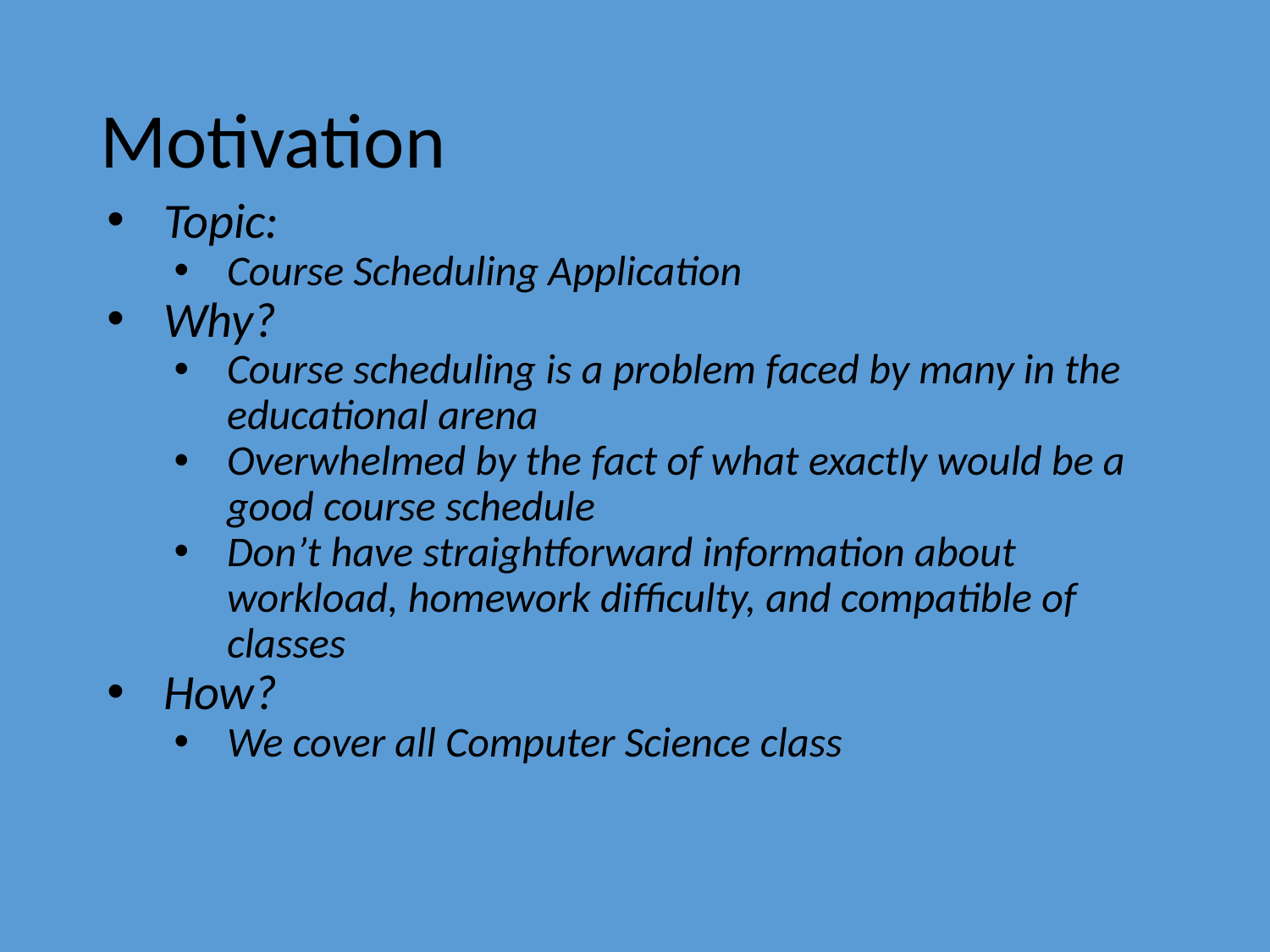

# Motivation
Topic:
Course Scheduling Application
Why?
Course scheduling is a problem faced by many in the educational arena
Overwhelmed by the fact of what exactly would be a good course schedule
Don’t have straightforward information about workload, homework difficulty, and compatible of classes
How?
We cover all Computer Science class